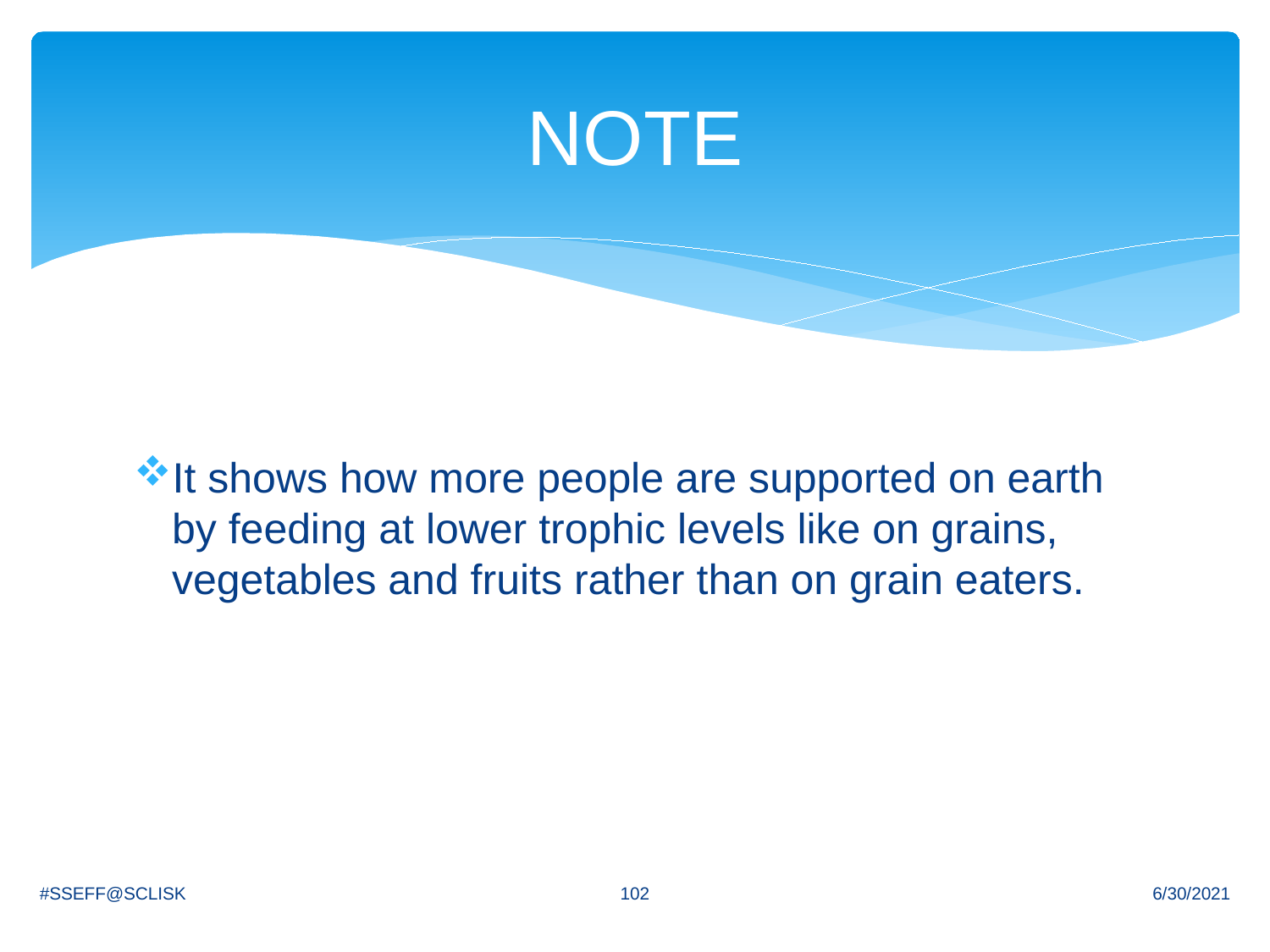

# NOTE
It shows how more people are supported on earth by feeding at lower trophic levels like on grains, vegetables and fruits rather than on grain eaters.
102
#SSEFF@SCLISK
6/30/2021